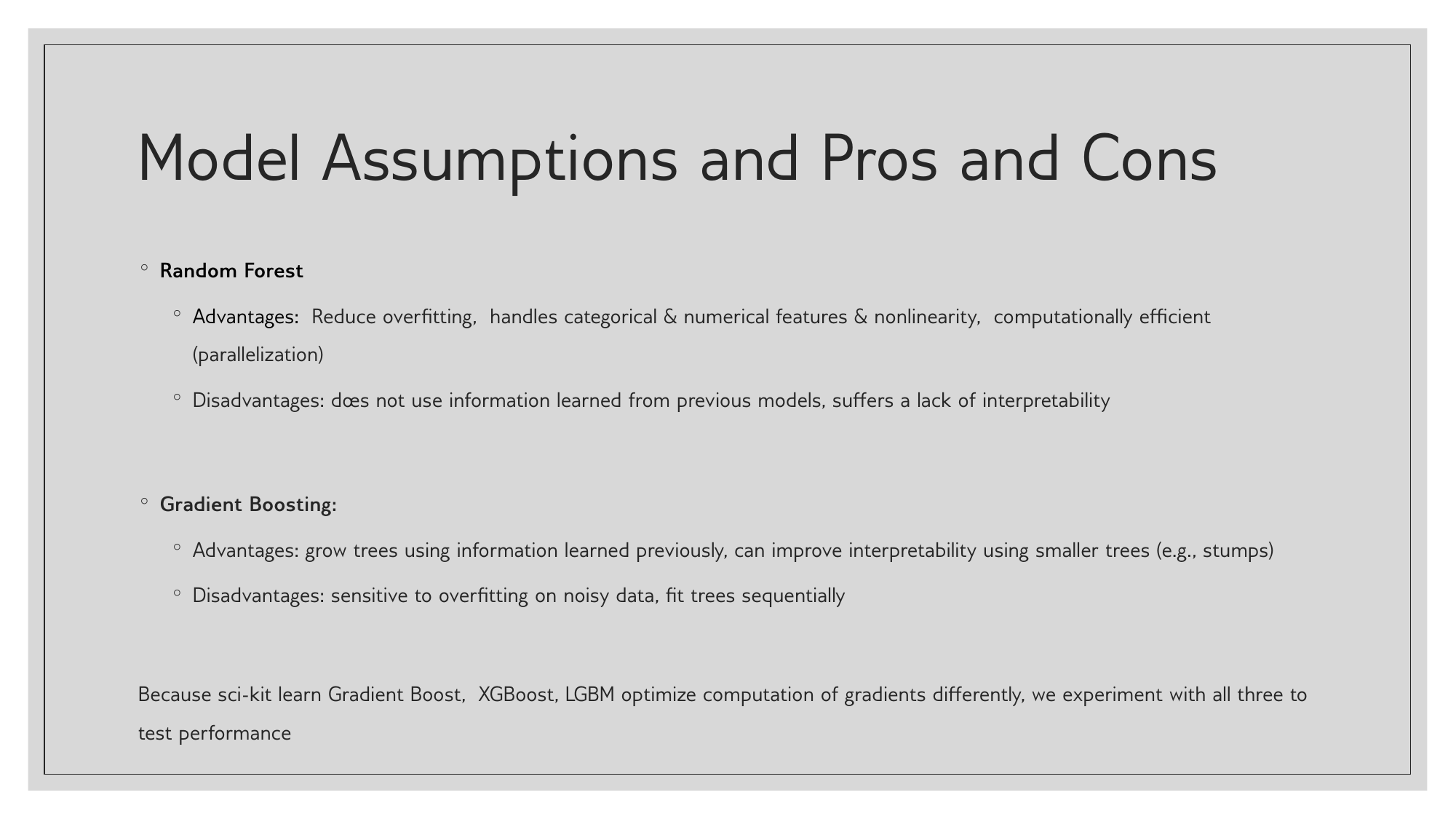

# Model Assumptions and Pros and Cons
Random Forest
Advantages:  Reduce overfitting,  handles categorical & numerical features & nonlinearity,  computationally efficient (parallelization)
Disadvantages: does not use information learned from previous models, suffers a lack of interpretability

Gradient Boosting:
Advantages: grow trees using information learned previously, can improve interpretability using smaller trees (e.g., stumps)
Disadvantages: sensitive to overfitting on noisy data, fit trees sequentially

Because sci-kit learn Gradient Boost,  XGBoost, LGBM optimize computation of gradients differently, we experiment with all three to test performance